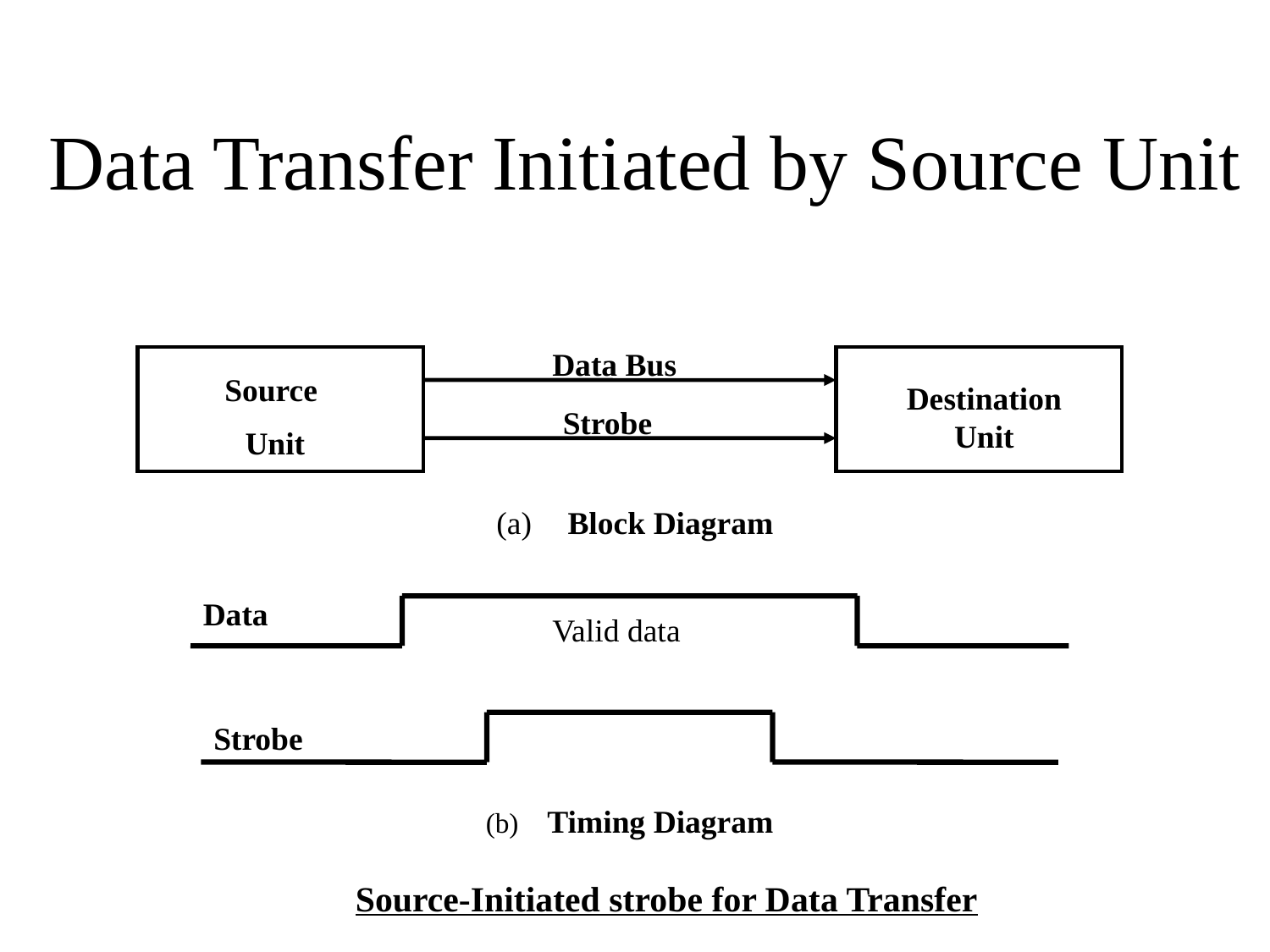

# Data Transfer Initiated by Source Unit
Data Bus

Source
Unit
Destination Unit

Strobe

(a)     Block Diagram
Data

Valid data

Strobe

(b)    Timing Diagram
Source-Initiated strobe for Data Transfer